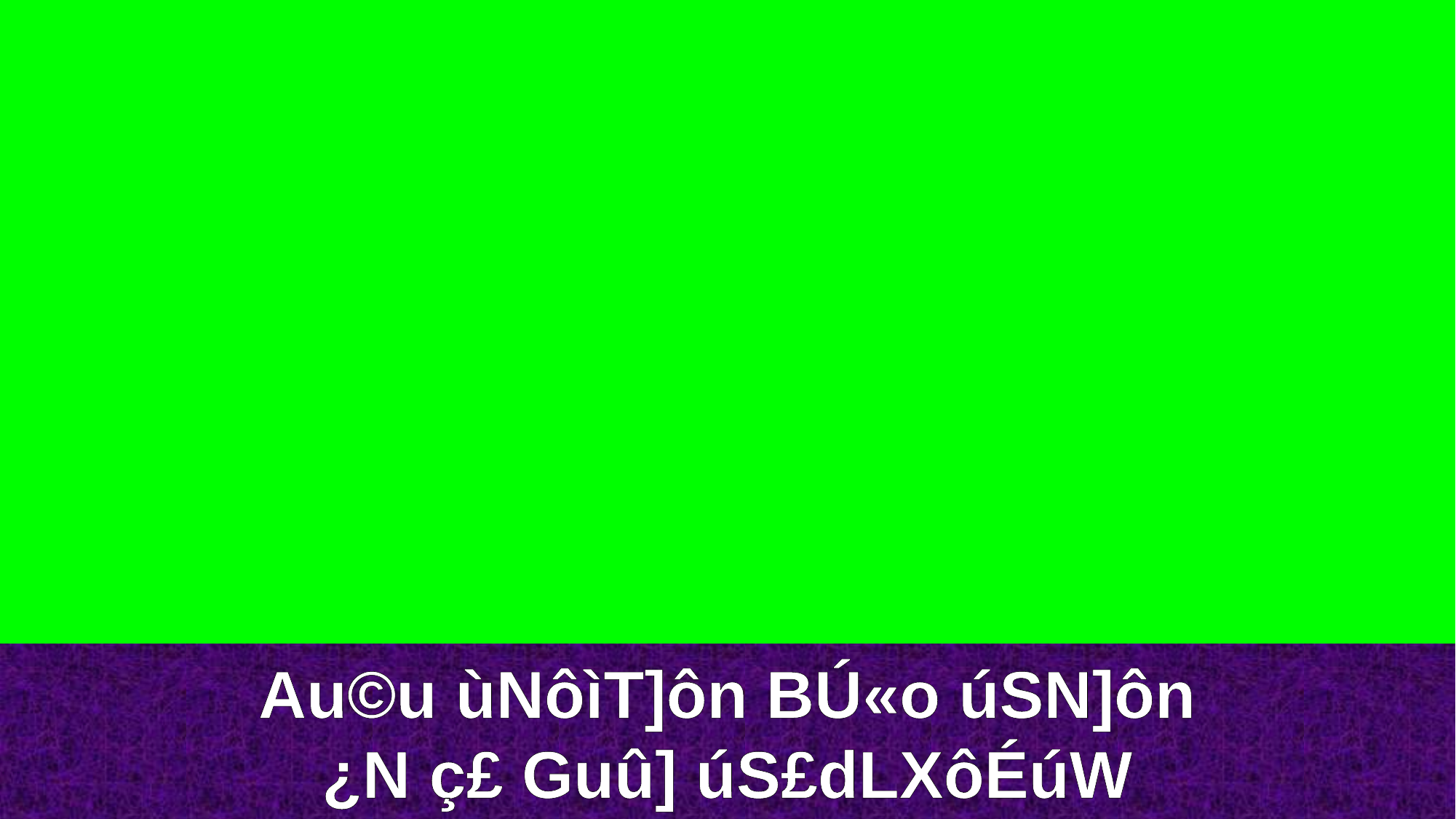

Au©u ùNôìT]ôn BÚ«o úSN]ôn
¿N ç£ Guû] úS£dLXôÉúW